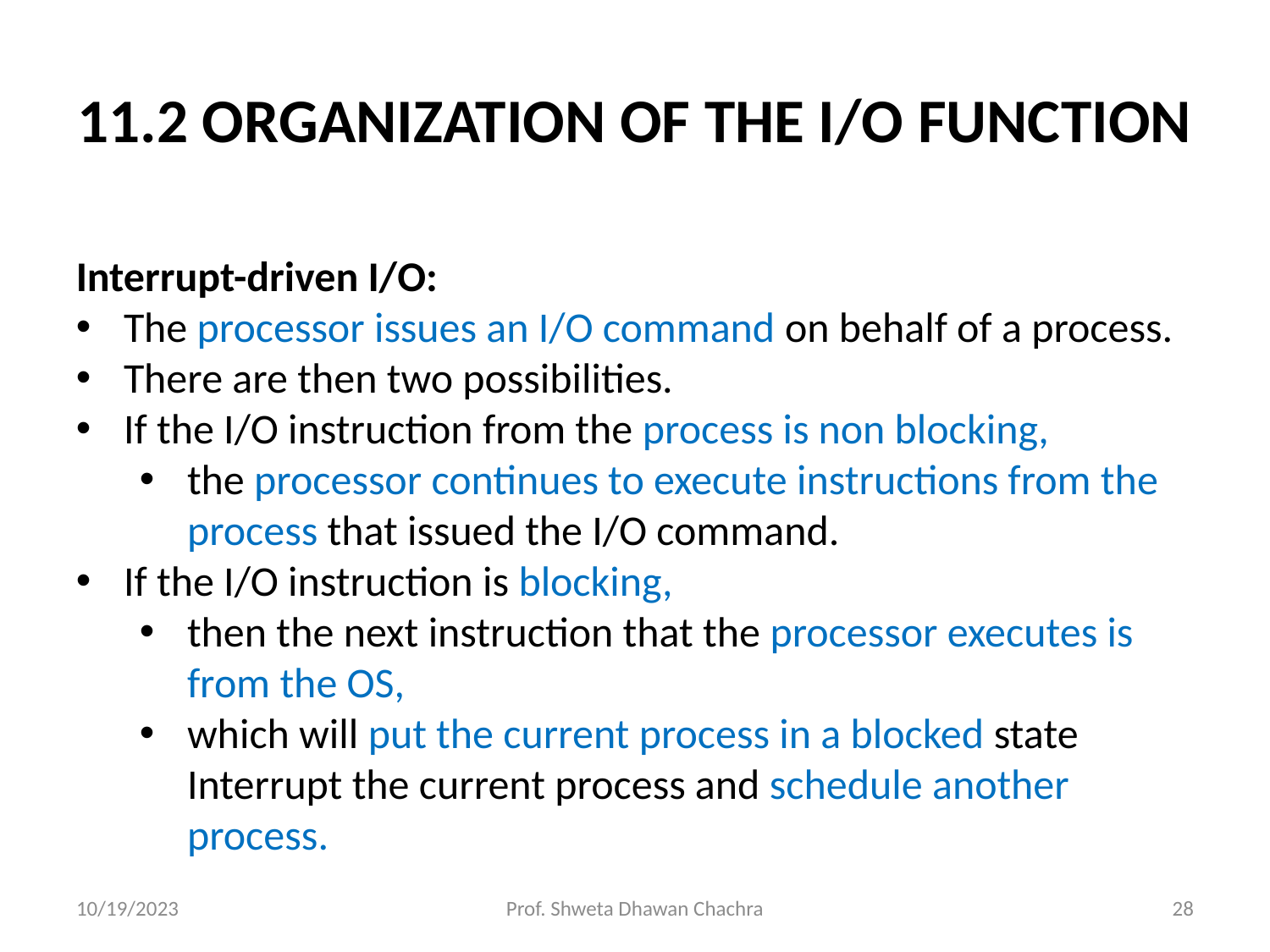

# 11.2 ORGANIZATION OF THE I/O FUNCTION
Interrupt-driven I/O:
The processor issues an I/O command on behalf of a process.
There are then two possibilities.
If the I/O instruction from the process is non blocking,
the processor continues to execute instructions from the process that issued the I/O command.
If the I/O instruction is blocking,
then the next instruction that the processor executes is from the OS,
which will put the current process in a blocked state
Interrupt the current process and schedule another process.

10/19/2023
Prof. Shweta Dhawan Chachra
28